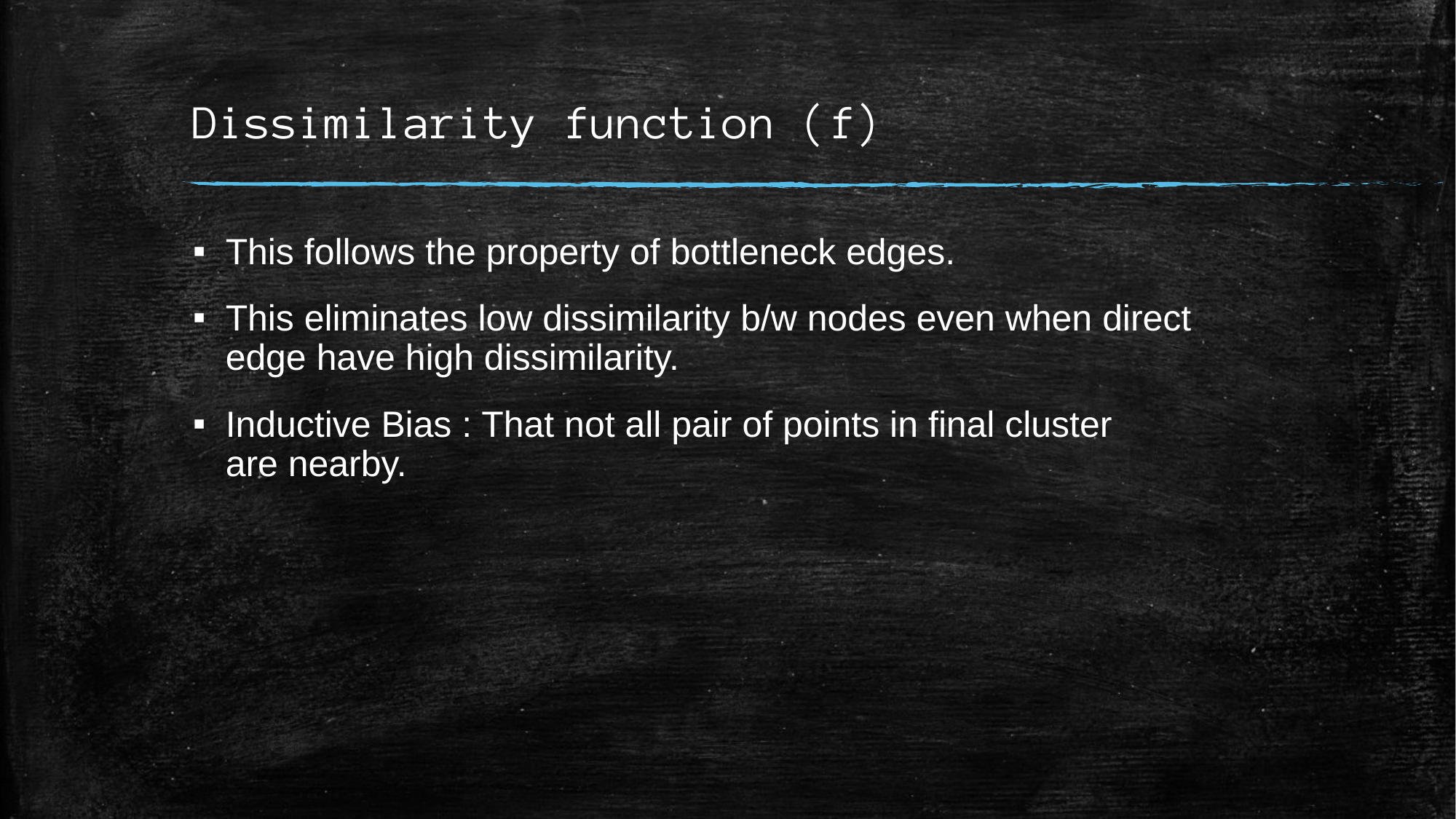

# Dissimilarity function (f)
This follows the property of bottleneck edges.
This eliminates low dissimilarity b/w nodes even when direct edge have high dissimilarity.
Inductive Bias : That not all pair of points in final cluster are nearby.